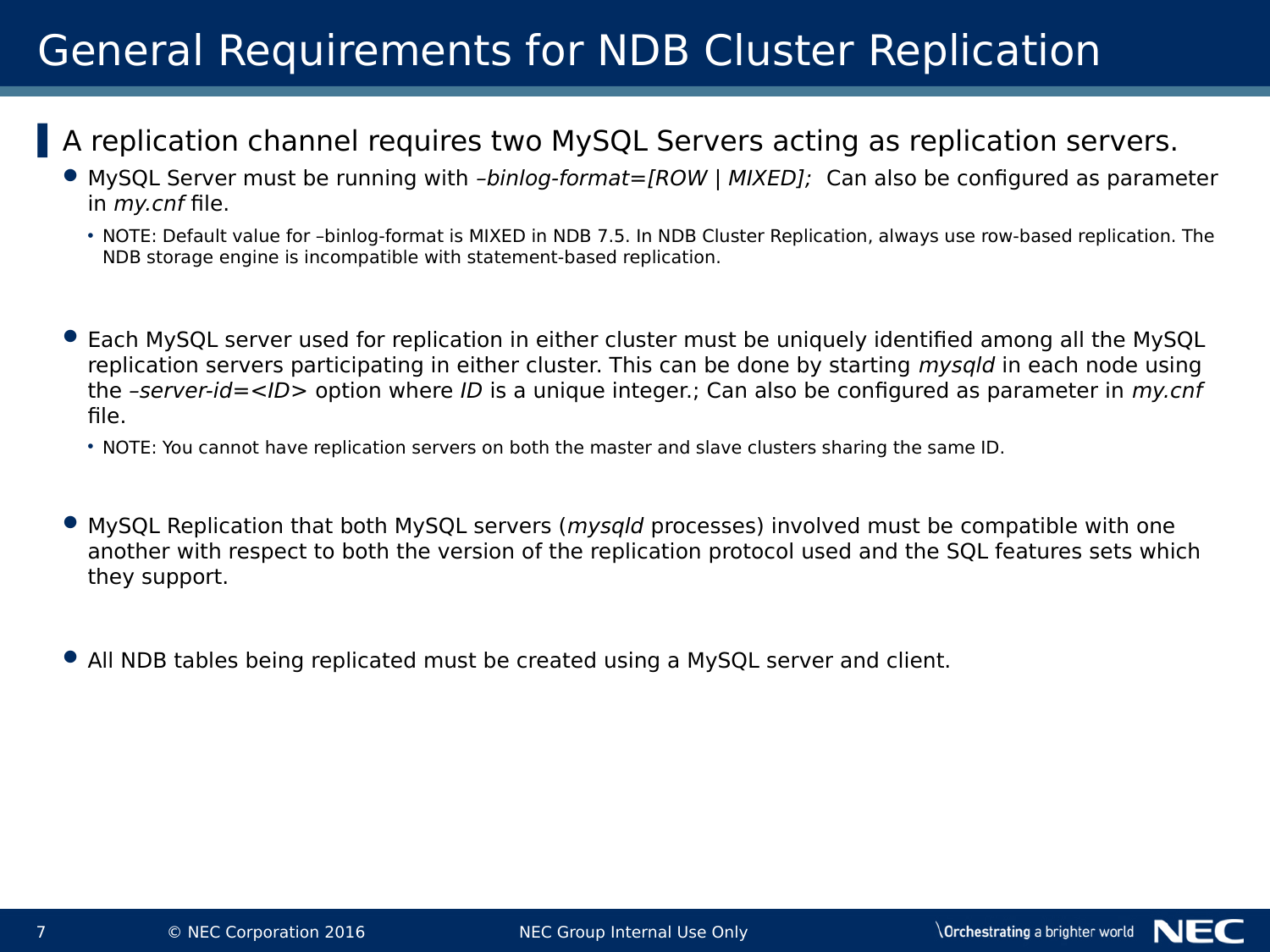

# General Requirements for NDB Cluster Replication
A replication channel requires two MySQL Servers acting as replication servers.
MySQL Server must be running with –binlog-format=[ROW | MIXED];  Can also be configured as parameter in my.cnf file.
NOTE: Default value for –binlog-format is MIXED in NDB 7.5. In NDB Cluster Replication, always use row-based replication. The NDB storage engine is incompatible with statement-based replication.

Each MySQL server used for replication in either cluster must be uniquely identified among all the MySQL replication servers participating in either cluster. This can be done by starting mysqld in each node using the –server-id=<ID> option where ID is a unique integer.; Can also be configured as parameter in my.cnf file.
NOTE: You cannot have replication servers on both the master and slave clusters sharing the same ID.

MySQL Replication that both MySQL servers (mysqld processes) involved must be compatible with one another with respect to both the version of the replication protocol used and the SQL features sets which they support.

All NDB tables being replicated must be created using a MySQL server and client.